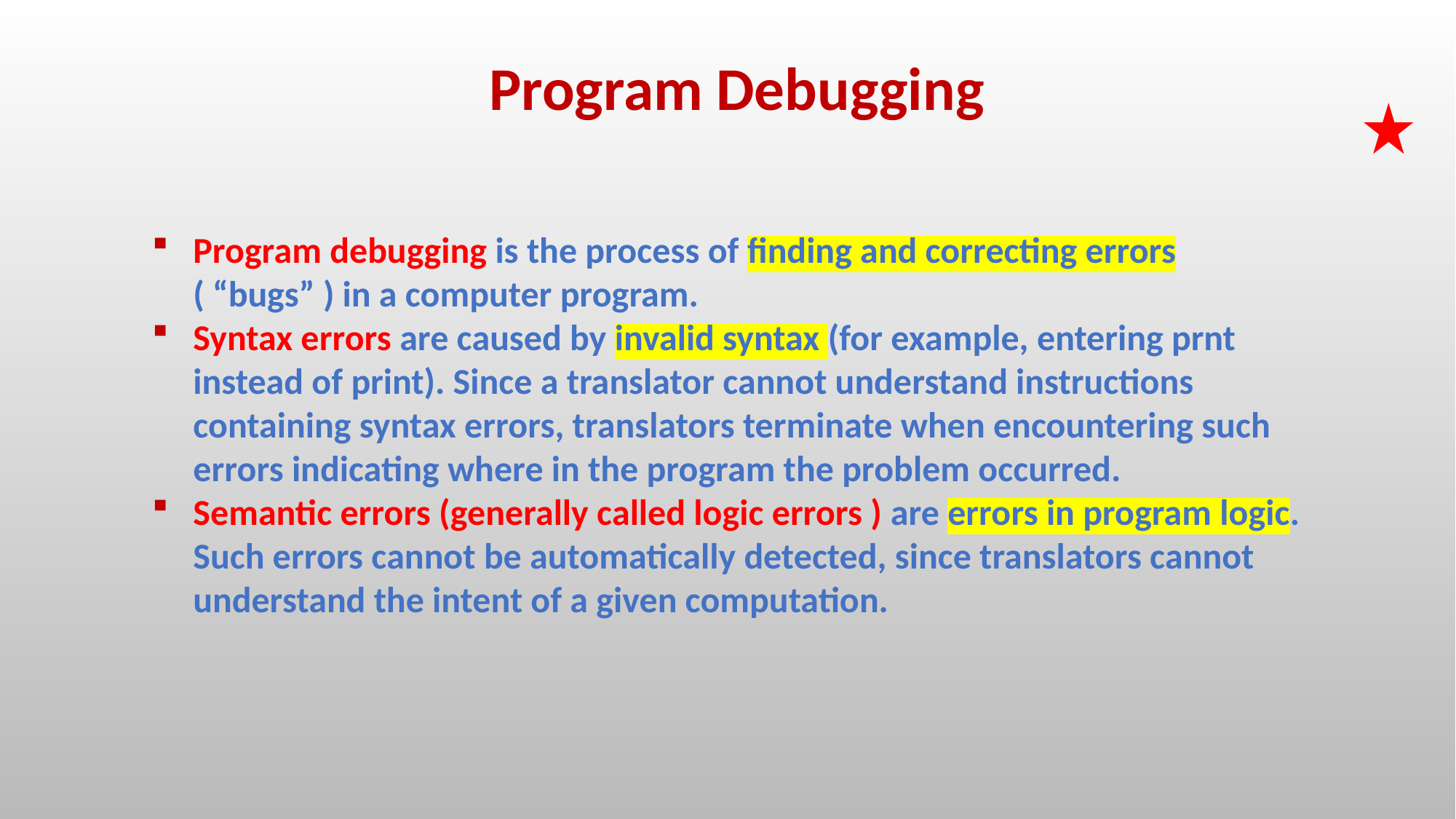

Program Debugging

Program debugging is the process of finding and correcting errors ( “bugs” ) in a computer program.
Syntax errors are caused by invalid syntax (for example, entering prnt instead of print). Since a translator cannot understand instructions containing syntax errors, translators terminate when encountering such errors indicating where in the program the problem occurred.
Semantic errors (generally called logic errors ) are errors in program logic. Such errors cannot be automatically detected, since translators cannot understand the intent of a given computation.